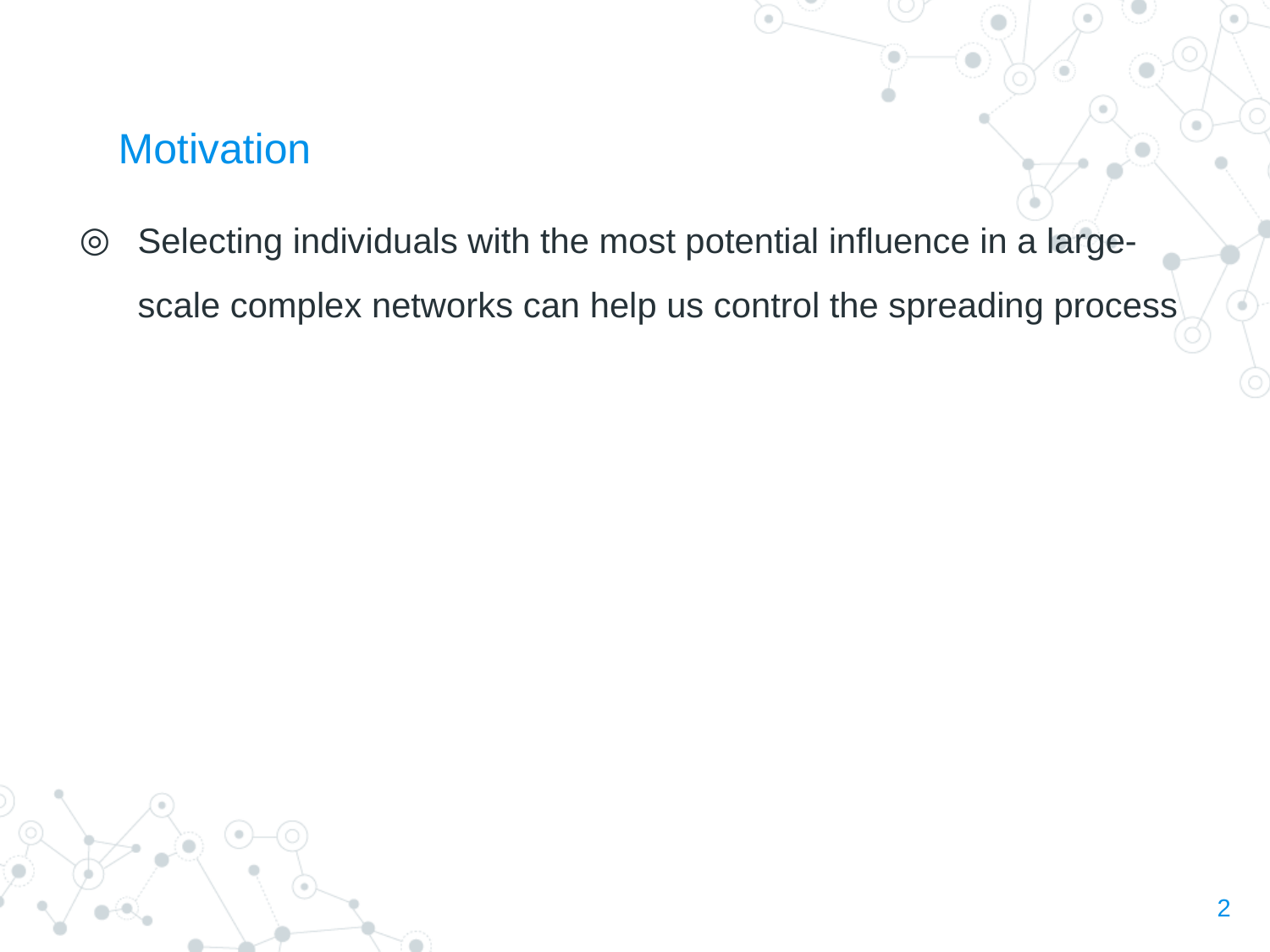

# Motivation
Selecting individuals with the most potential influence in a large-scale complex networks can help us control the spreading process
2